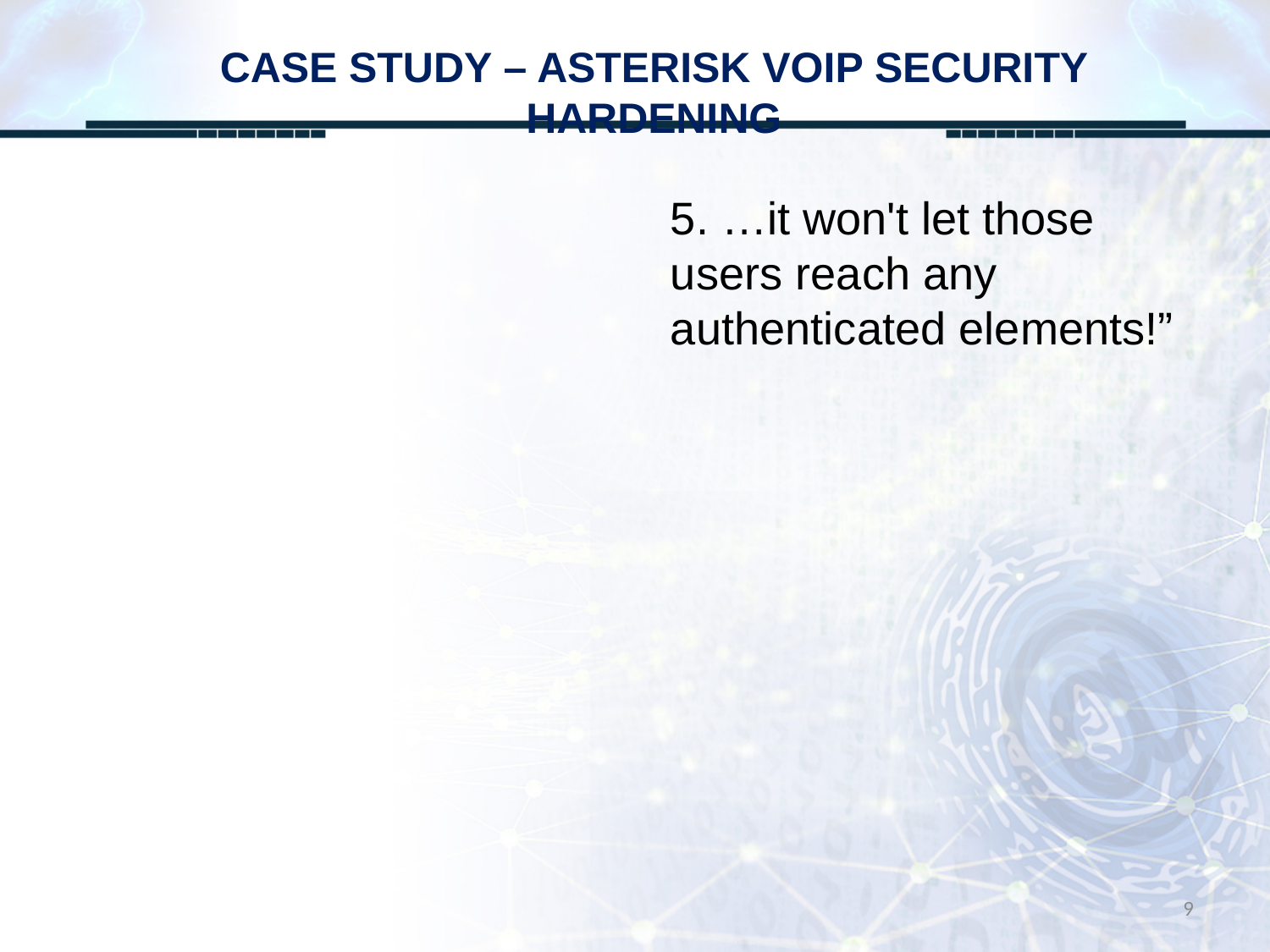

# CASE STUDY – ASTERISK VOIP SECURITY HARDENING
5. …it won't let those users reach any authenticated elements!”
9